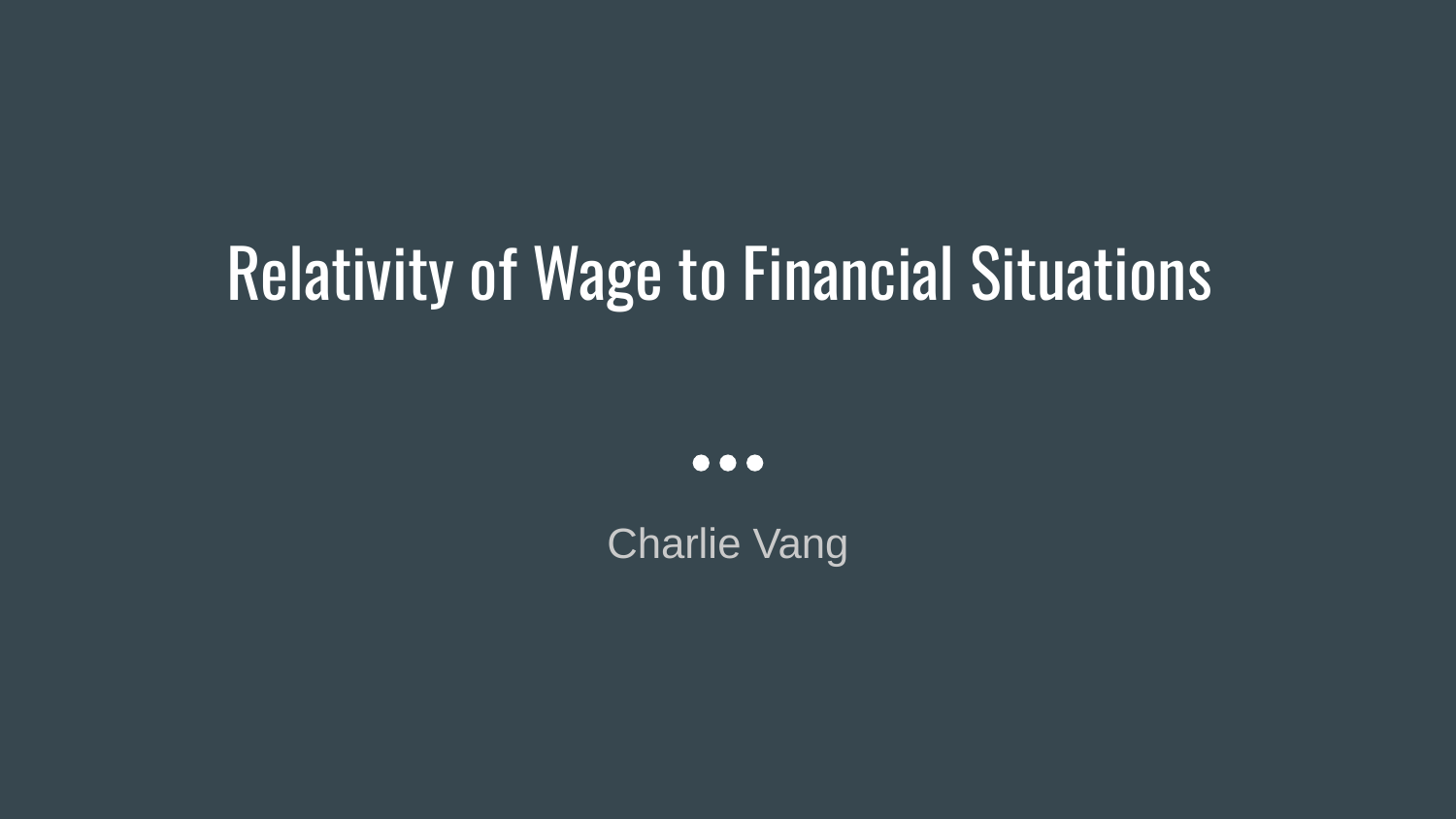

# Relativity of Wage to Financial Situations

Charlie Vang